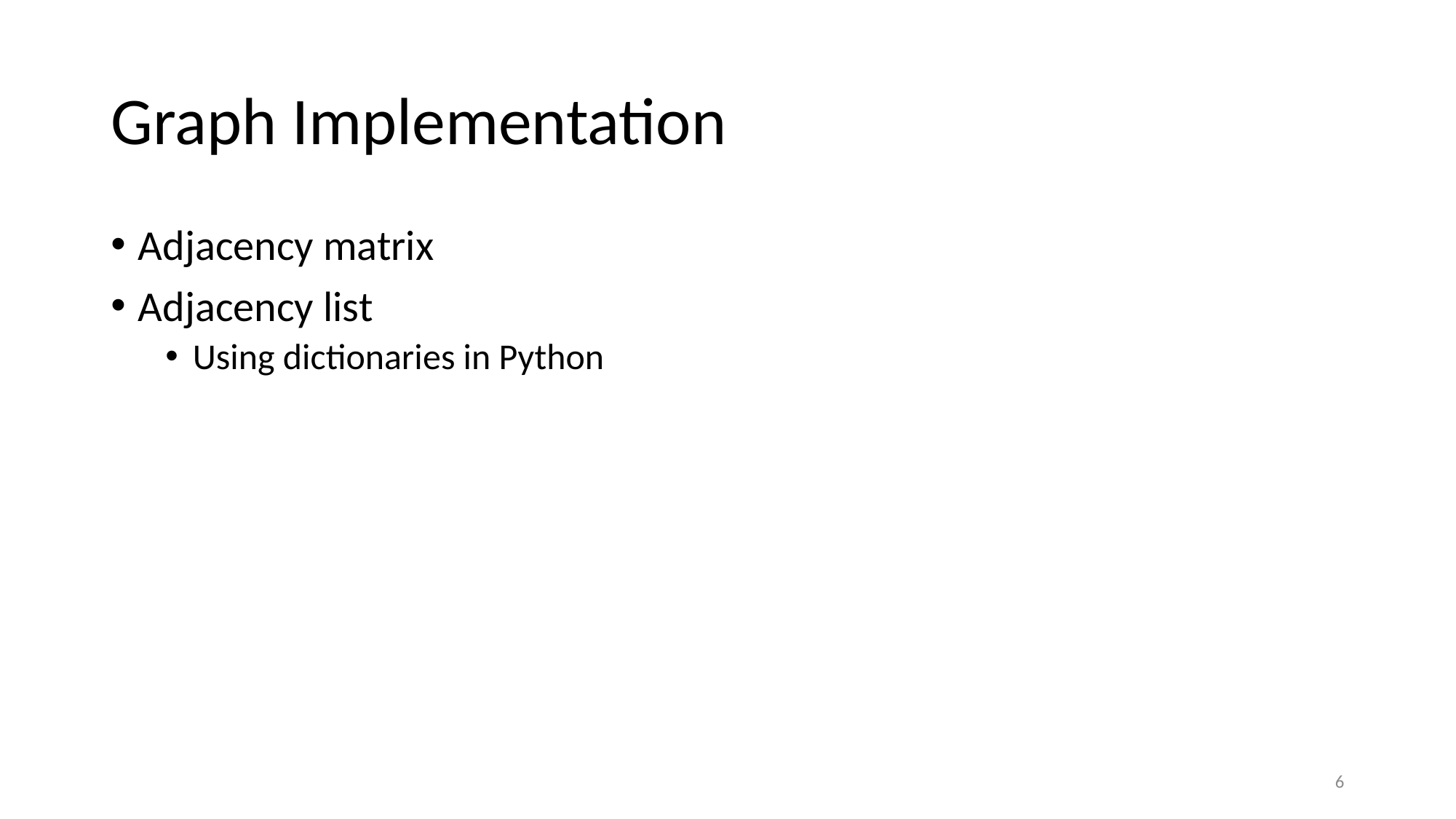

# Graph Implementation
Adjacency matrix
Adjacency list
Using dictionaries in Python
6